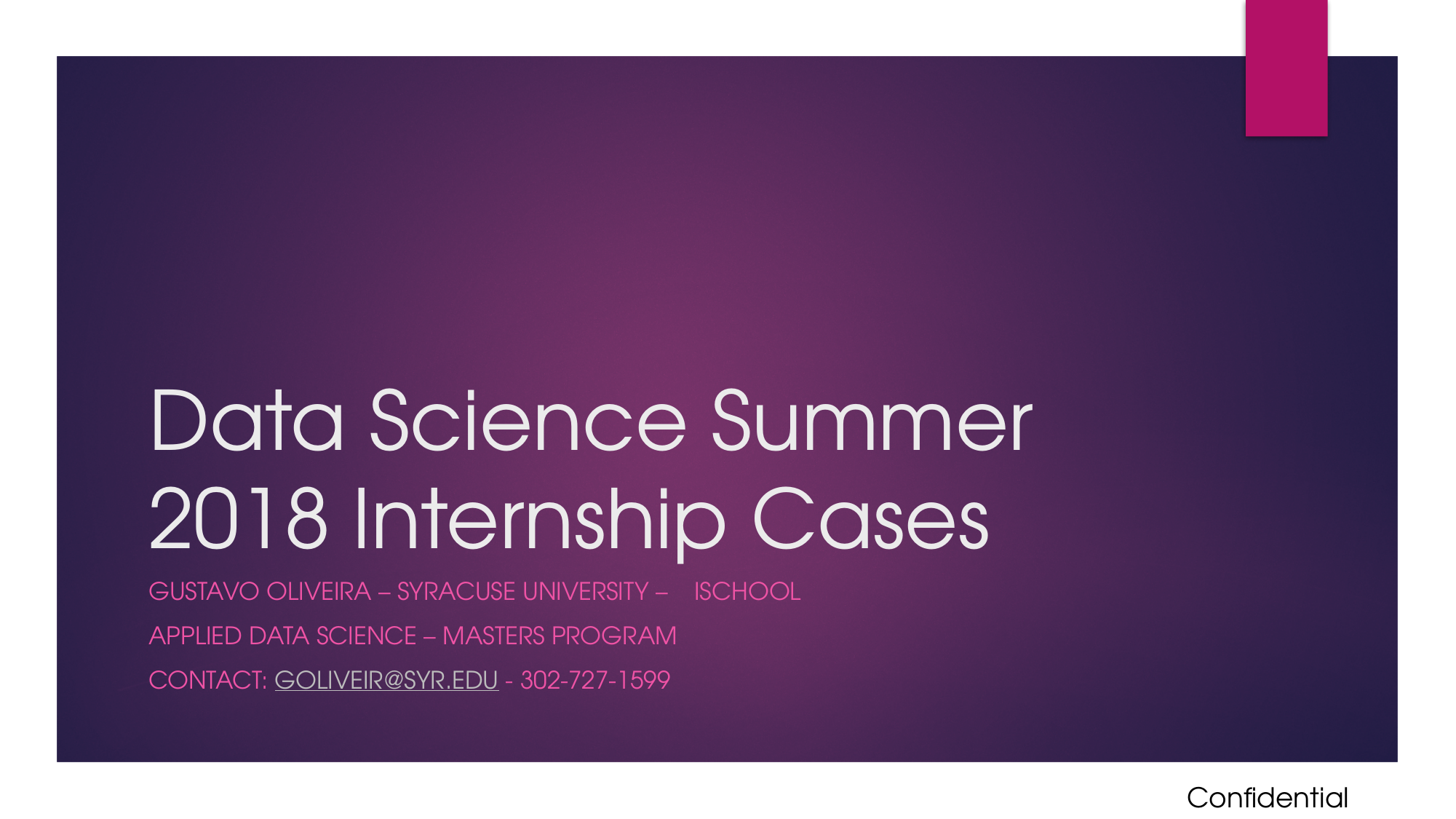

# Data Science Summer 2018 Internship Cases
Gustavo Oliveira – Syracuse University – 	ISCHOOL
APPLIED DATA SCIENCE – MASTERS PROGRAM
Contact: goliveir@syr.edu - 302-727-1599
Confidential